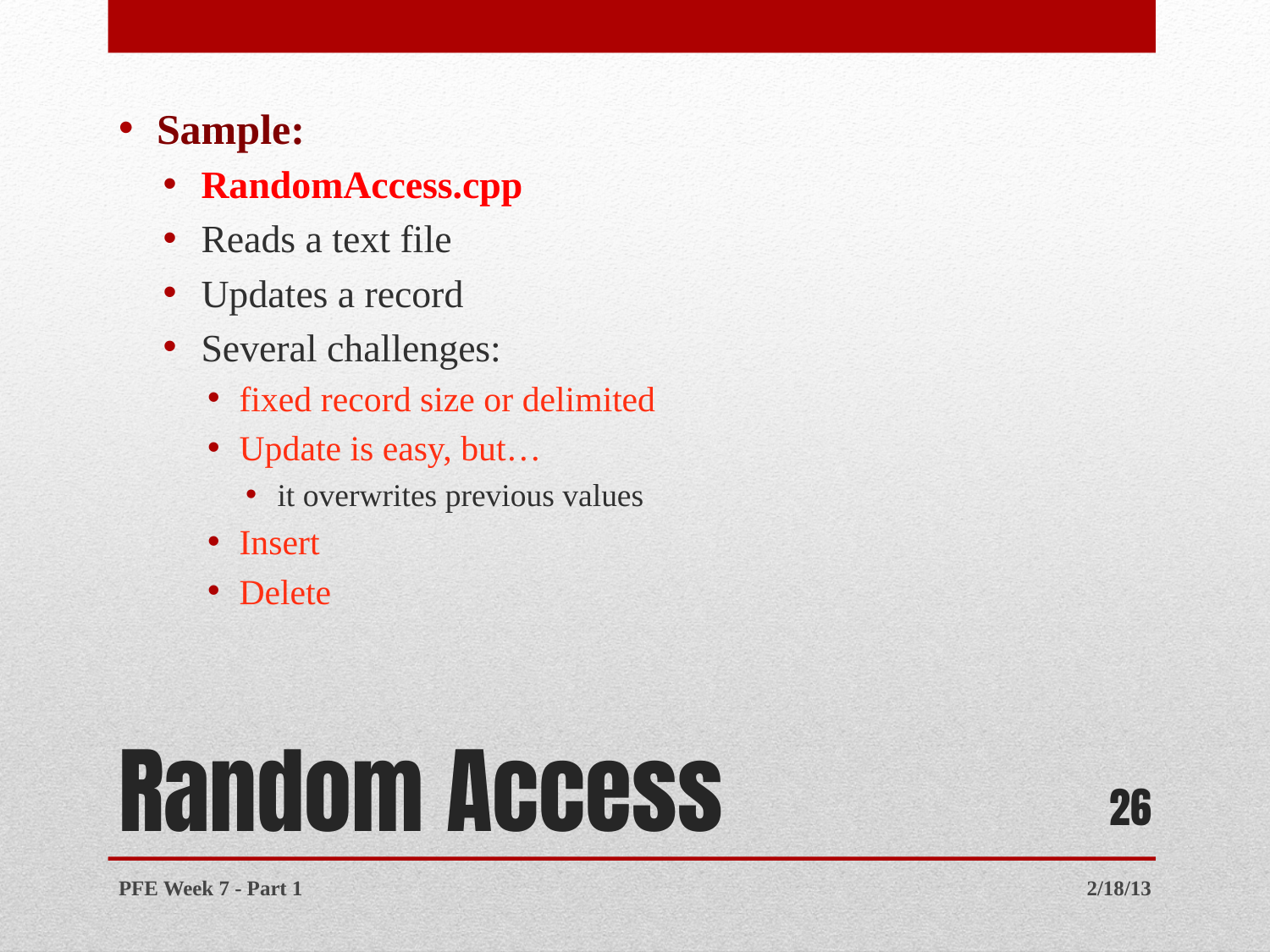

Sample:
RandomAccess.cpp
Reads a text file
Updates a record
Several challenges:
fixed record size or delimited
Update is easy, but…
it overwrites previous values
Insert
Delete
# Random Access
26
PFE Week 7 - Part 1
2/18/13